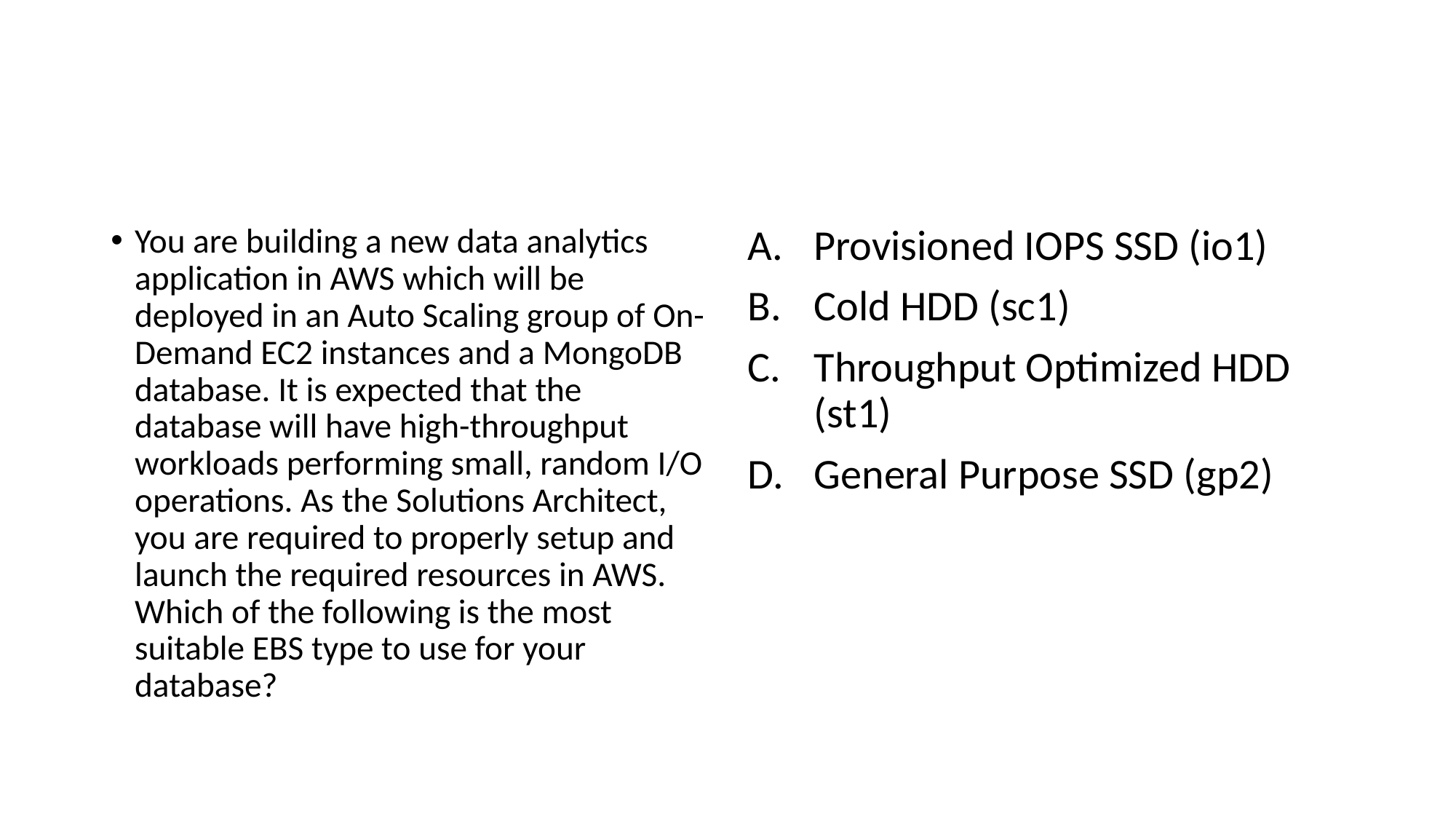

#
You are building a new data analytics application in AWS which will be deployed in an Auto Scaling group of On-Demand EC2 instances and a MongoDB database. It is expected that the database will have high-throughput workloads performing small, random I/O operations. As the Solutions Architect, you are required to properly setup and launch the required resources in AWS.
Which of the following is the most suitable EBS type to use for your database?
Provisioned IOPS SSD (io1)
Cold HDD (sc1)
Throughput Optimized HDD (st1)
General Purpose SSD (gp2)